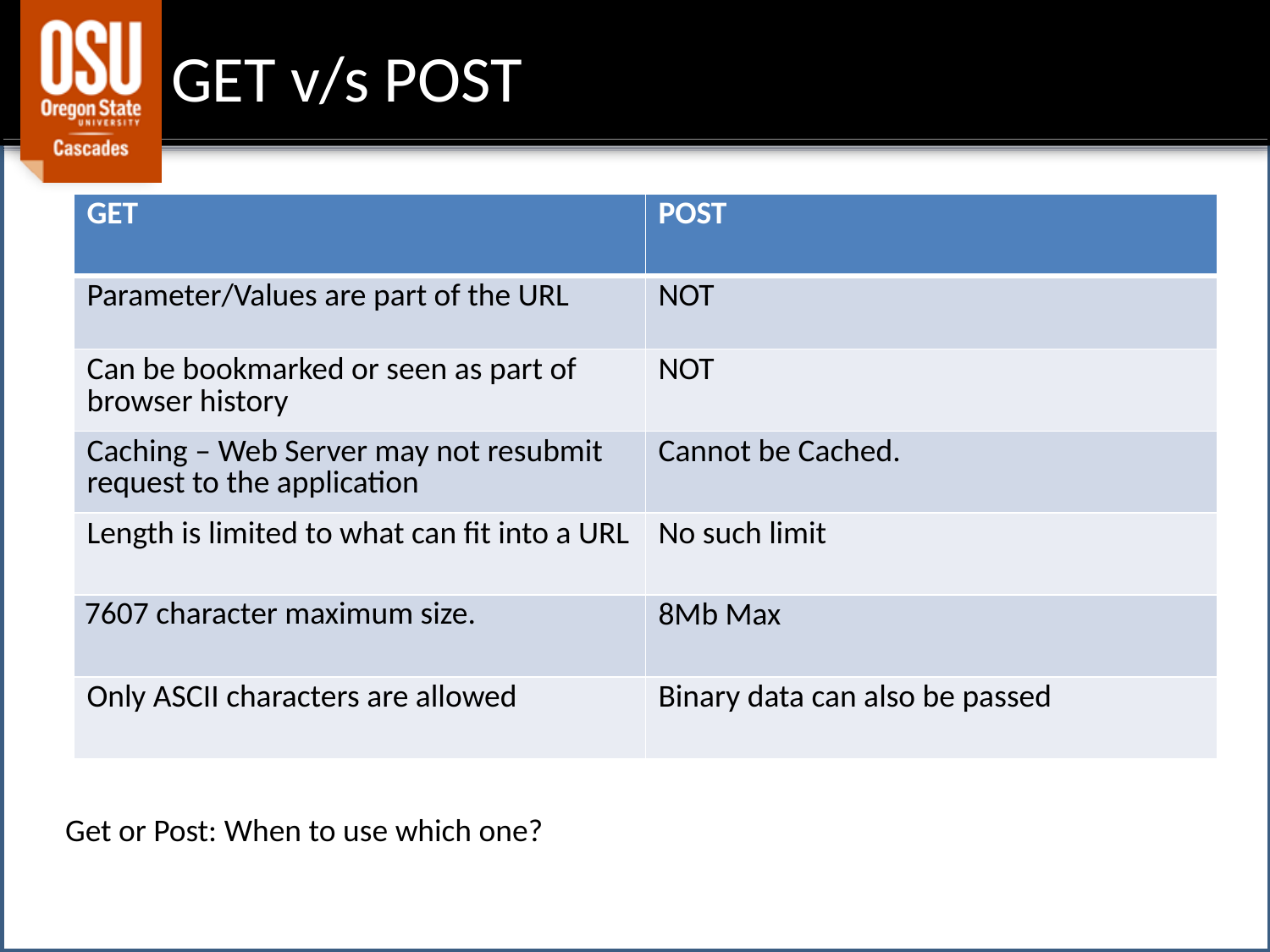

# GET v/s POST
| GET | POST |
| --- | --- |
| Parameter/Values are part of the URL | NOT |
| Can be bookmarked or seen as part of browser history | NOT |
| Caching – Web Server may not resubmit request to the application | Cannot be Cached. |
| Length is limited to what can fit into a URL | No such limit |
| 7607 character maximum size. | 8Mb Max |
| Only ASCII characters are allowed | Binary data can also be passed |

Get or Post: When to use which one?